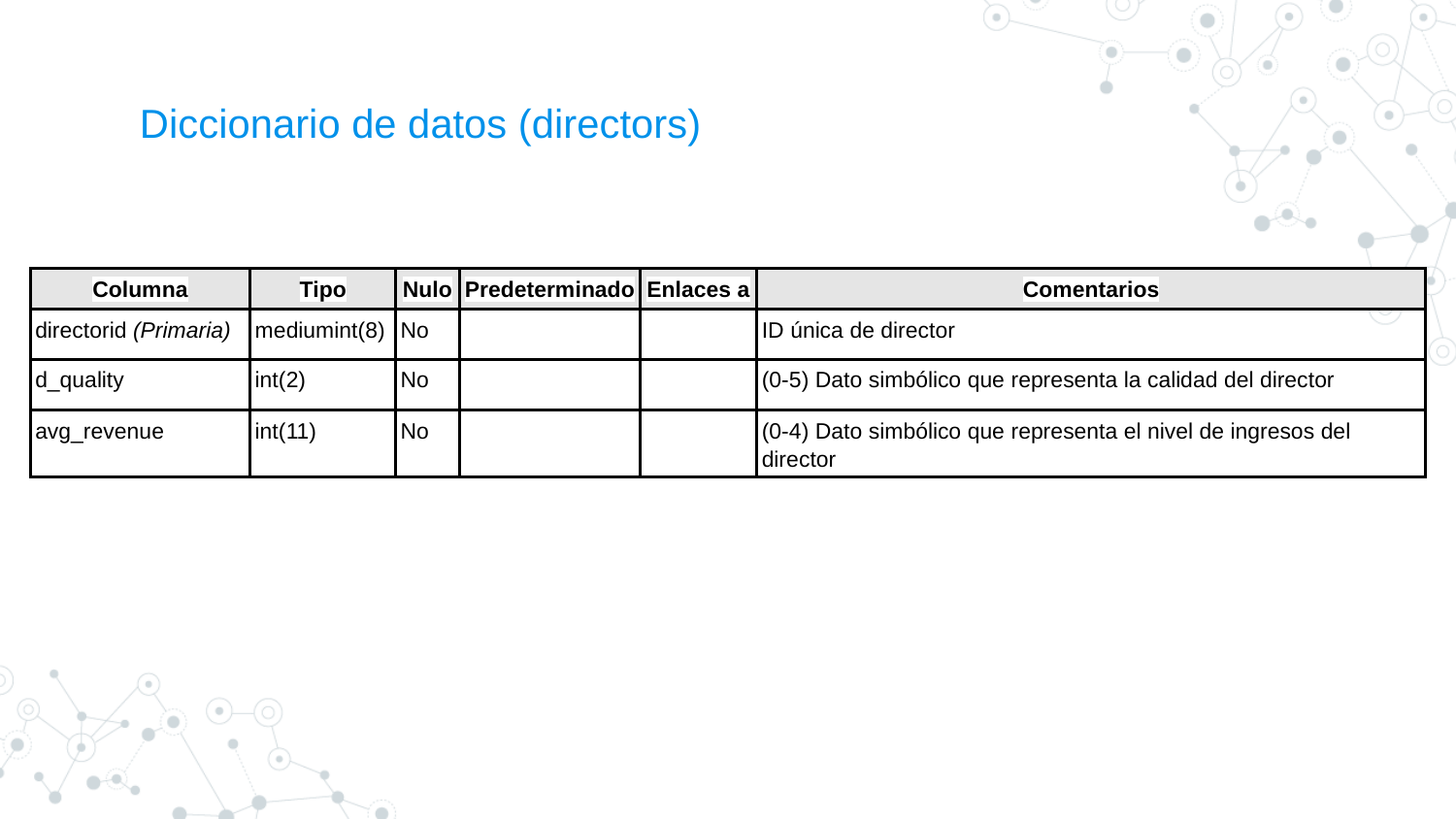

# Diccionario de datos (directors)
| Columna | Tipo | Nulo | Predeterminado | Enlaces a | Comentarios |
| --- | --- | --- | --- | --- | --- |
| directorid (Primaria) | mediumint(8) | No |  |  | ID única de director |
| d\_quality | int(2) | No |  |  | (0-5) Dato simbólico que representa la calidad del director |
| avg\_revenue | int(11) | No |  |  | (0-4) Dato simbólico que representa el nivel de ingresos del director |